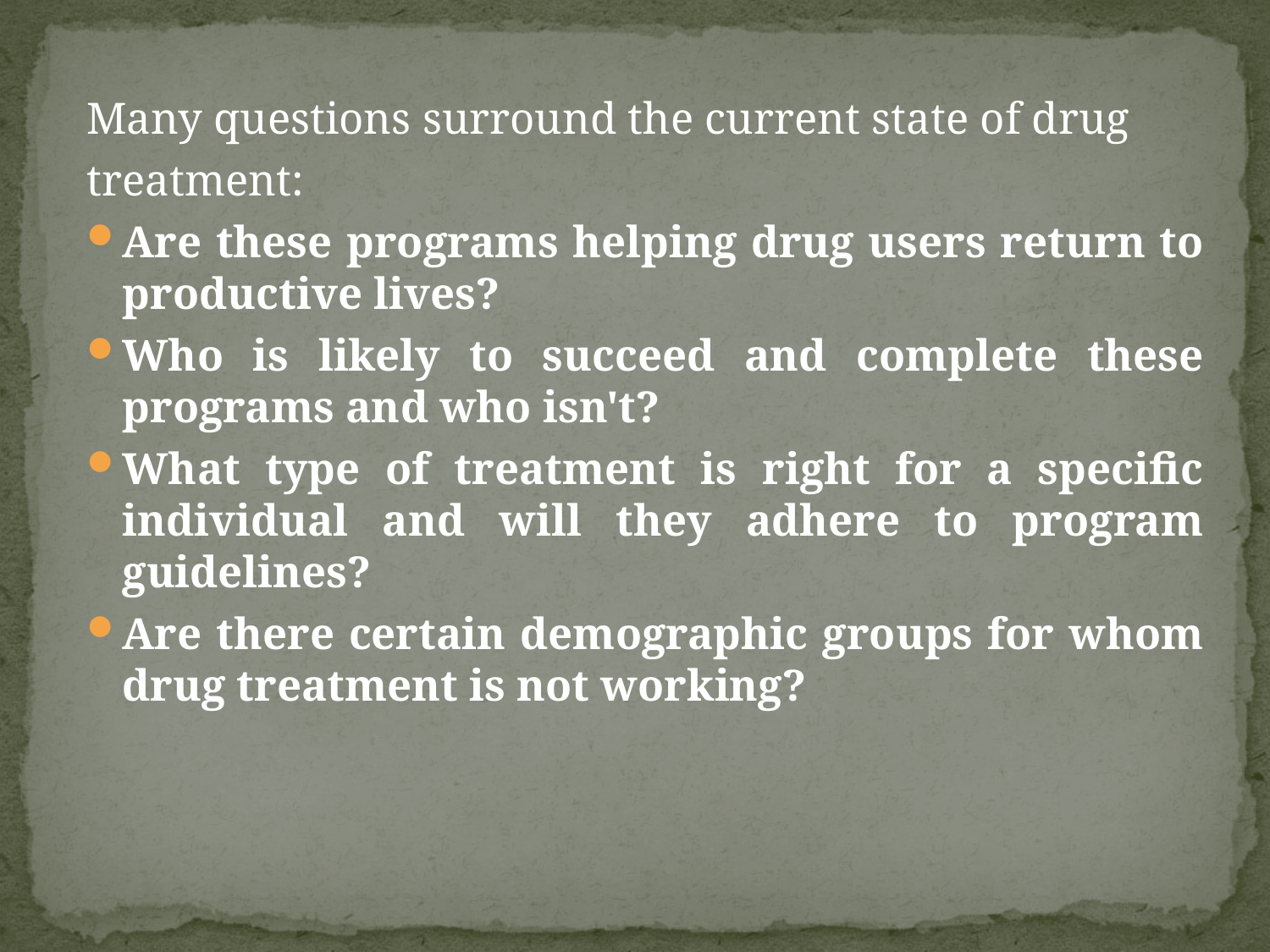

Many questions surround the current state of drug
treatment:
Are these programs helping drug users return to productive lives?
Who is likely to succeed and complete these programs and who isn't?
What type of treatment is right for a specific individual and will they adhere to program guidelines?
Are there certain demographic groups for whom drug treatment is not working?